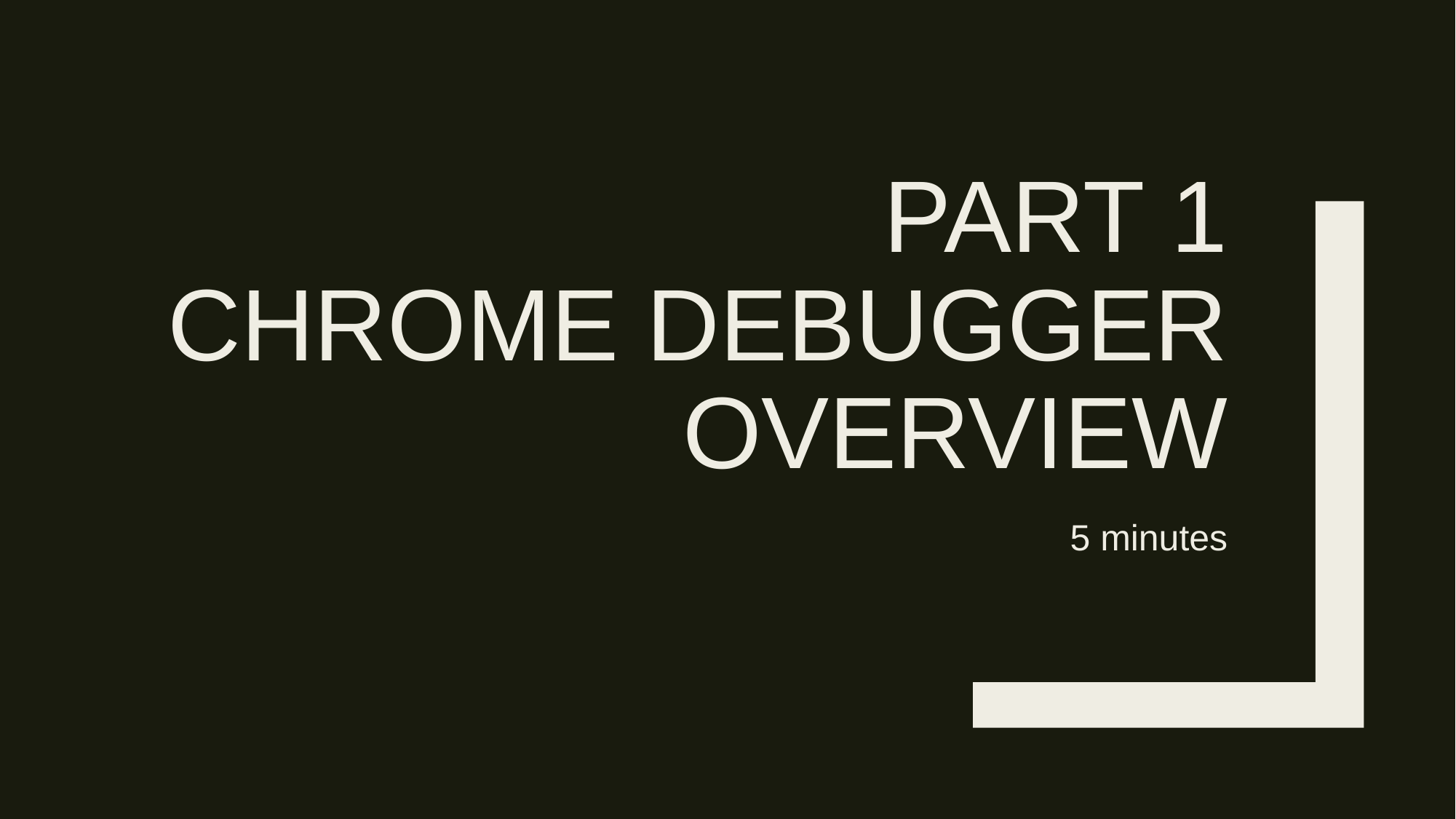

# PART 1 CHROME DEBUGGER OVERVIEW
5 minutes